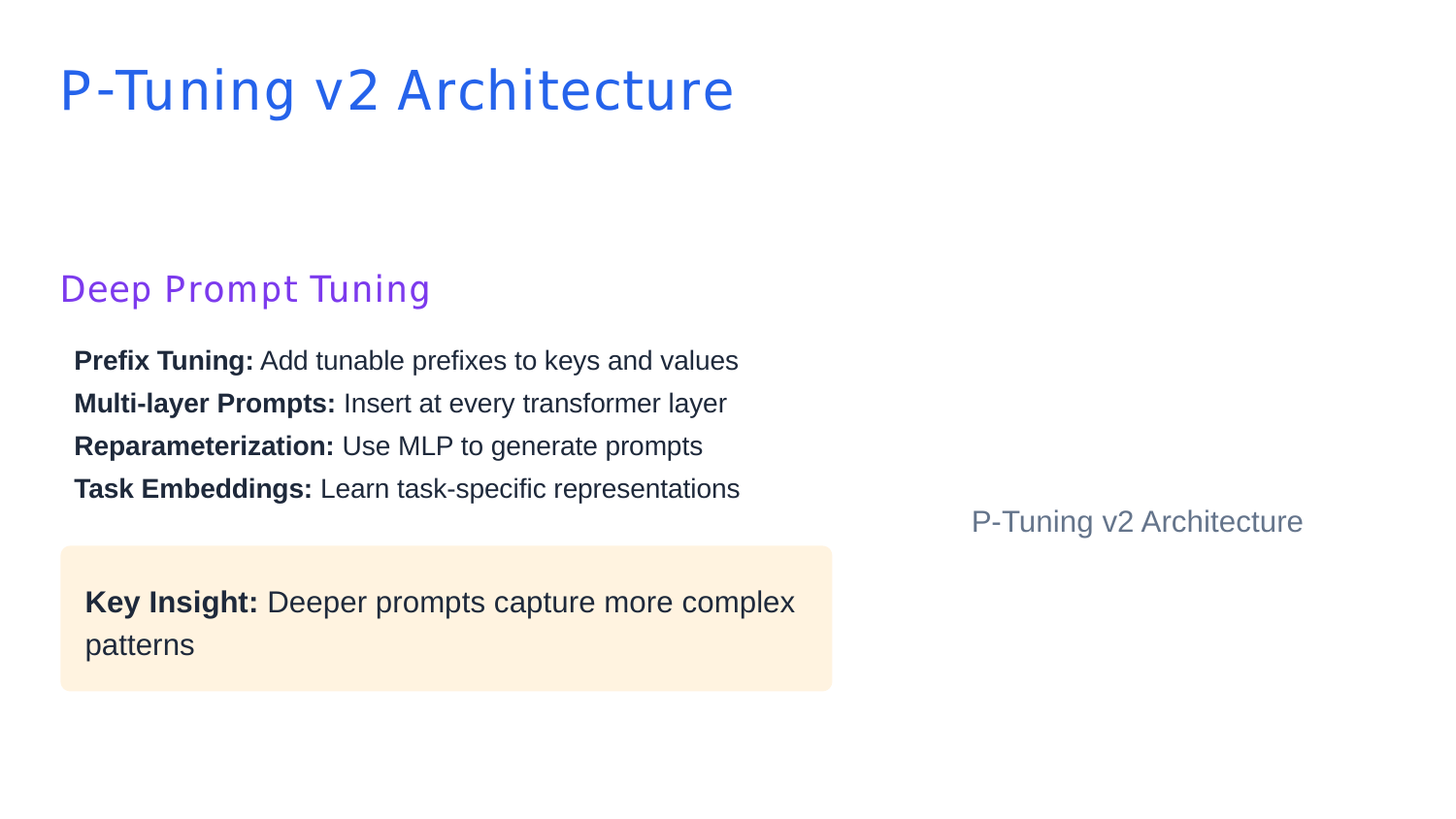

P-Tuning v2 Architecture
Deep Prompt Tuning
P-Tuning v2 Architecture
Prefix Tuning: Add tunable prefixes to keys and values
Multi-layer Prompts: Insert at every transformer layer
Reparameterization: Use MLP to generate prompts
Task Embeddings: Learn task-specific representations

Key Insight: Deeper prompts capture more complex patterns